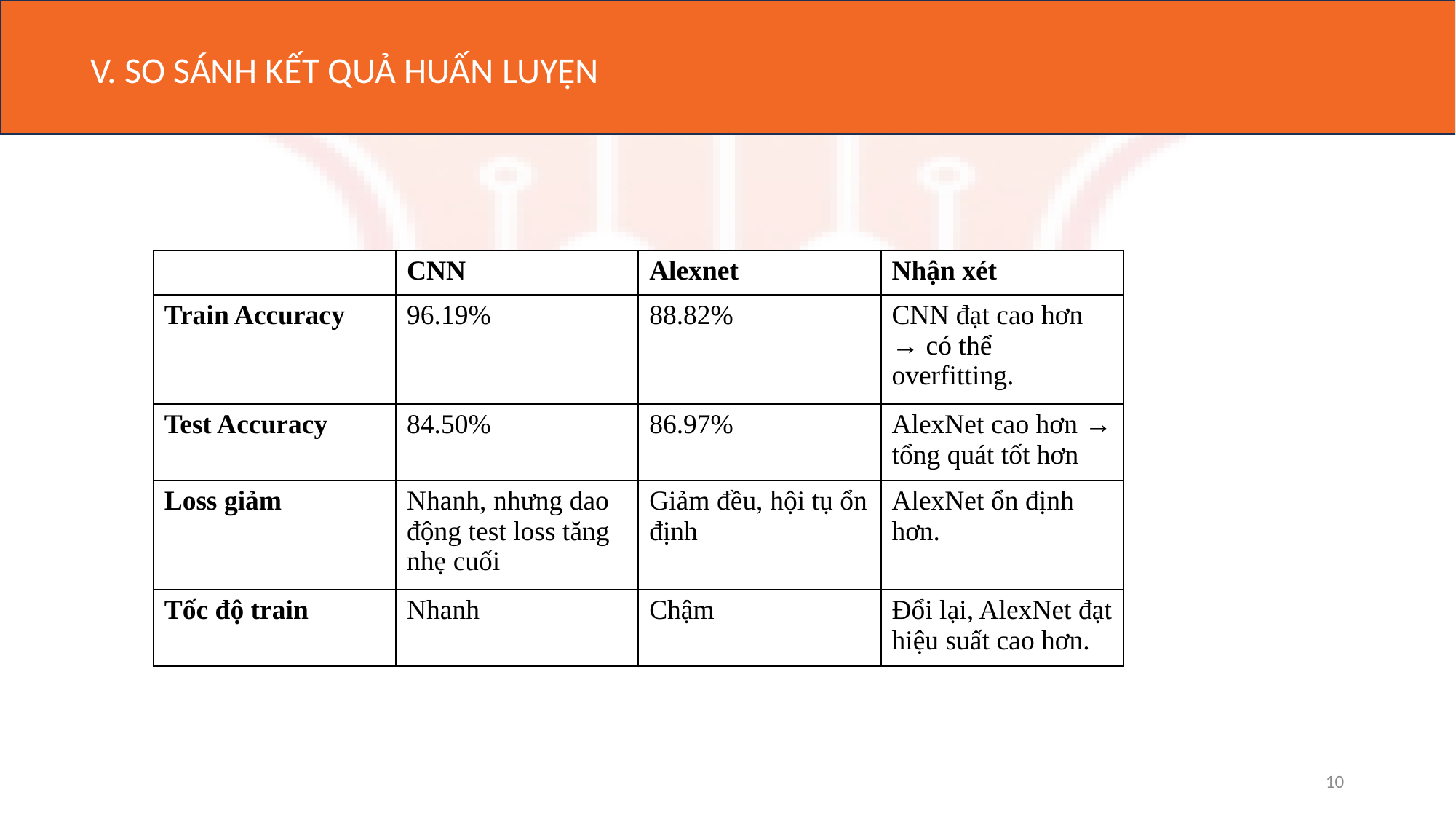

V. SO SÁNH KẾT QUẢ HUẤN LUYỆN
|  | CNN | Alexnet | Nhận xét |
| --- | --- | --- | --- |
| Train Accuracy | 96.19% | 88.82% | CNN đạt cao hơn → có thể overfitting. |
| Test Accuracy | 84.50% | 86.97% | AlexNet cao hơn → tổng quát tốt hơn |
| Loss giảm | Nhanh, nhưng dao động test loss tăng nhẹ cuối | Giảm đều, hội tụ ổn định | AlexNet ổn định hơn. |
| Tốc độ train | Nhanh | Chậm | Đổi lại, AlexNet đạt hiệu suất cao hơn. |
10